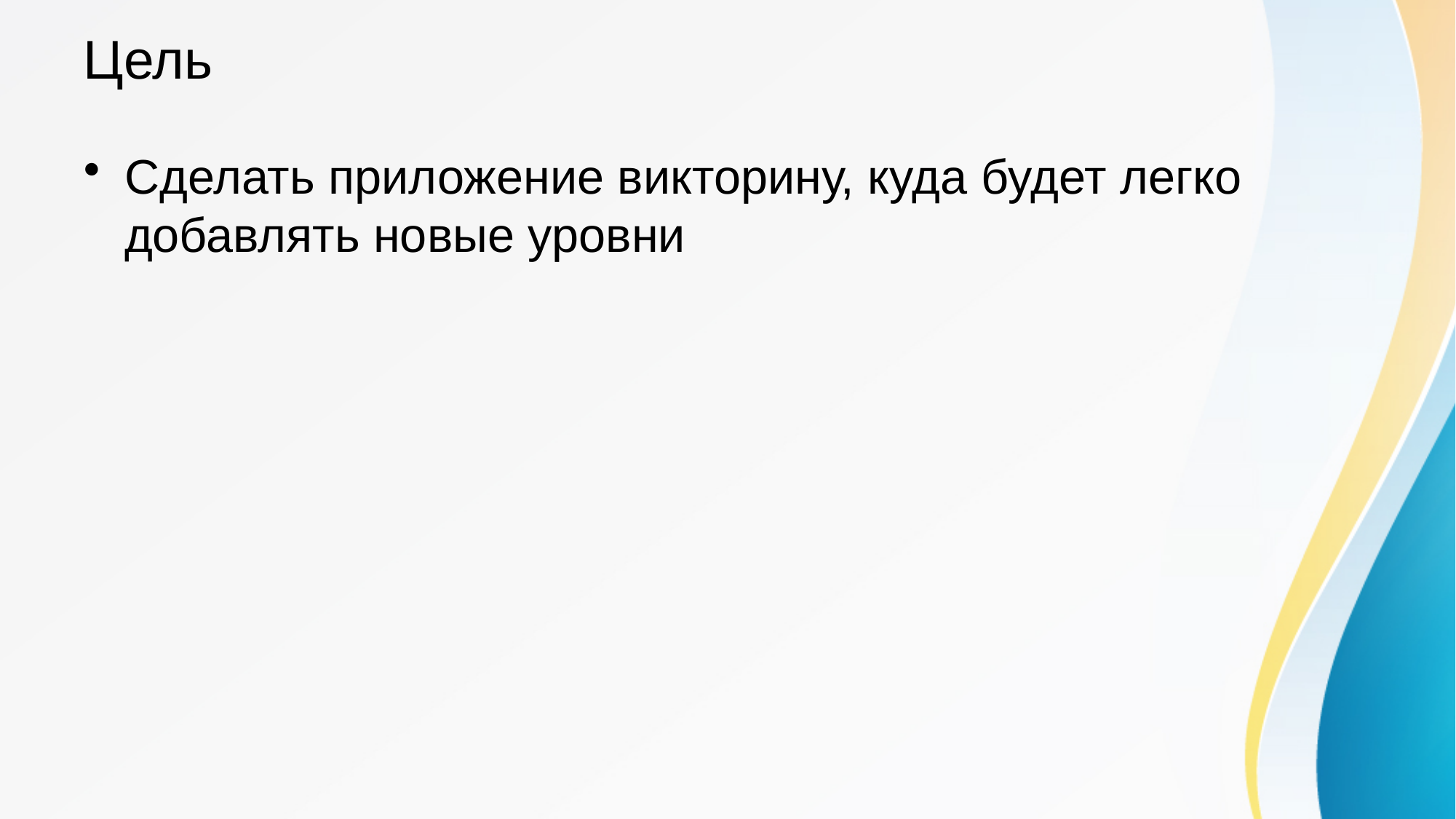

# Цель
Сделать приложение викторину, куда будет легко добавлять новые уровни